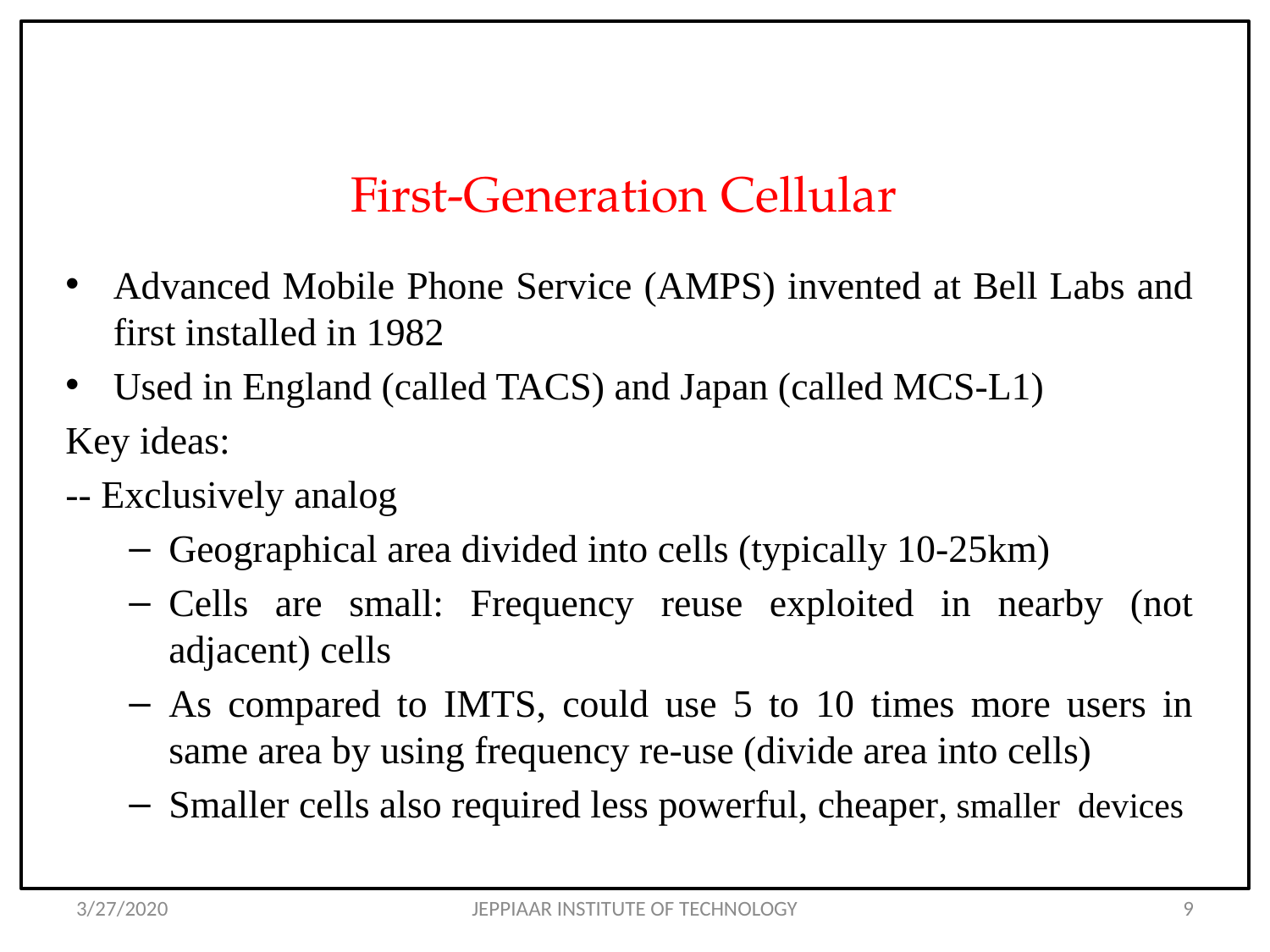

#
First-Generation Cellular
Advanced Mobile Phone Service (AMPS) invented at Bell Labs and first installed in 1982
Used in England (called TACS) and Japan (called MCS-L1)
Key ideas:
-- Exclusively analog
Geographical area divided into cells (typically 10-25km)
Cells are small: Frequency reuse exploited in nearby (not adjacent) cells
As compared to IMTS, could use 5 to 10 times more users in same area by using frequency re-use (divide area into cells)
Smaller cells also required less powerful, cheaper, smaller  devices
3/27/2020
JEPPIAAR INSTITUTE OF TECHNOLOGY
9